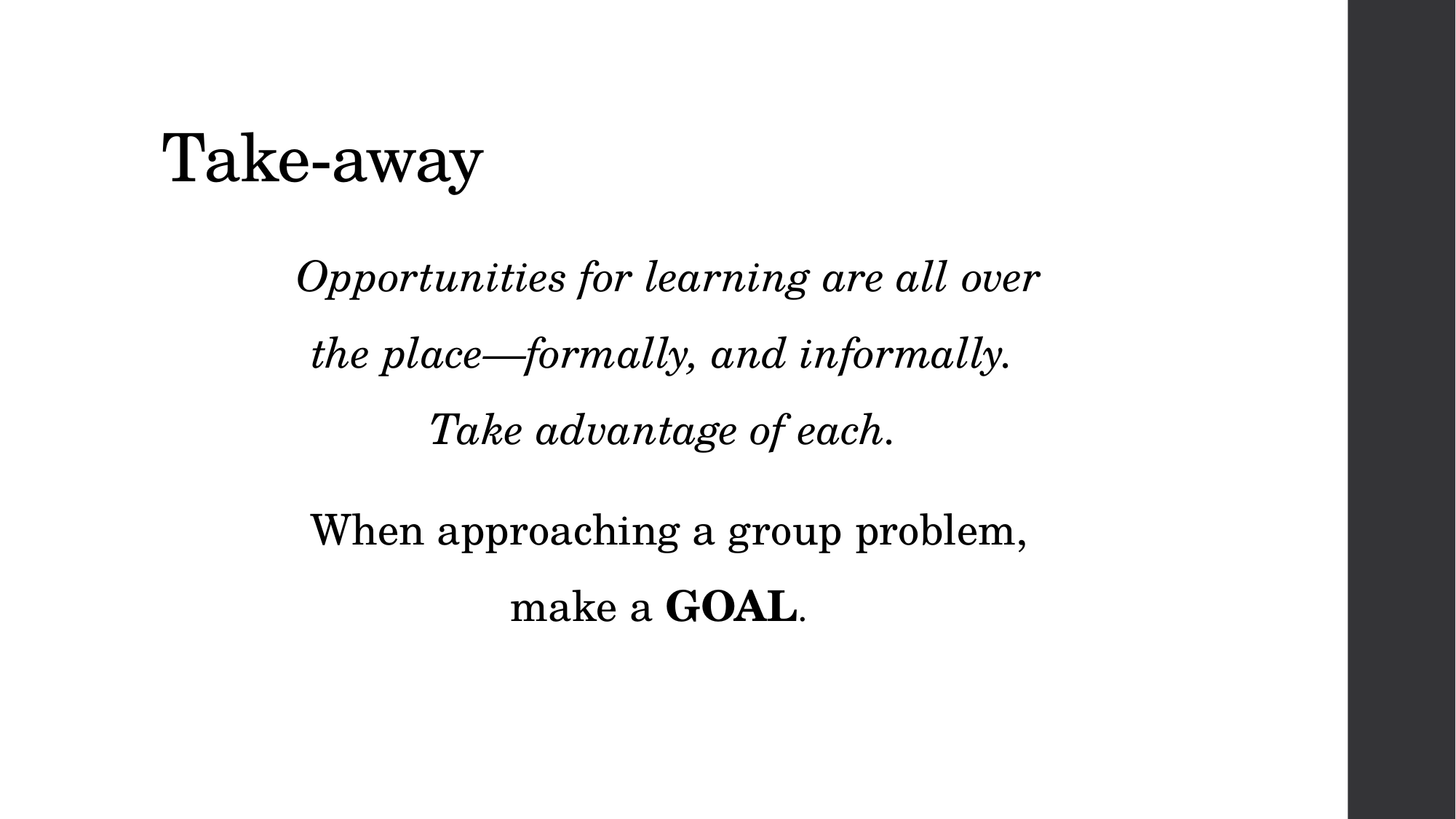

# Take-away
Opportunities for learning are all over the place—formally, and informally.  Take advantage of each.
When approaching a group problem, make a GOAL.